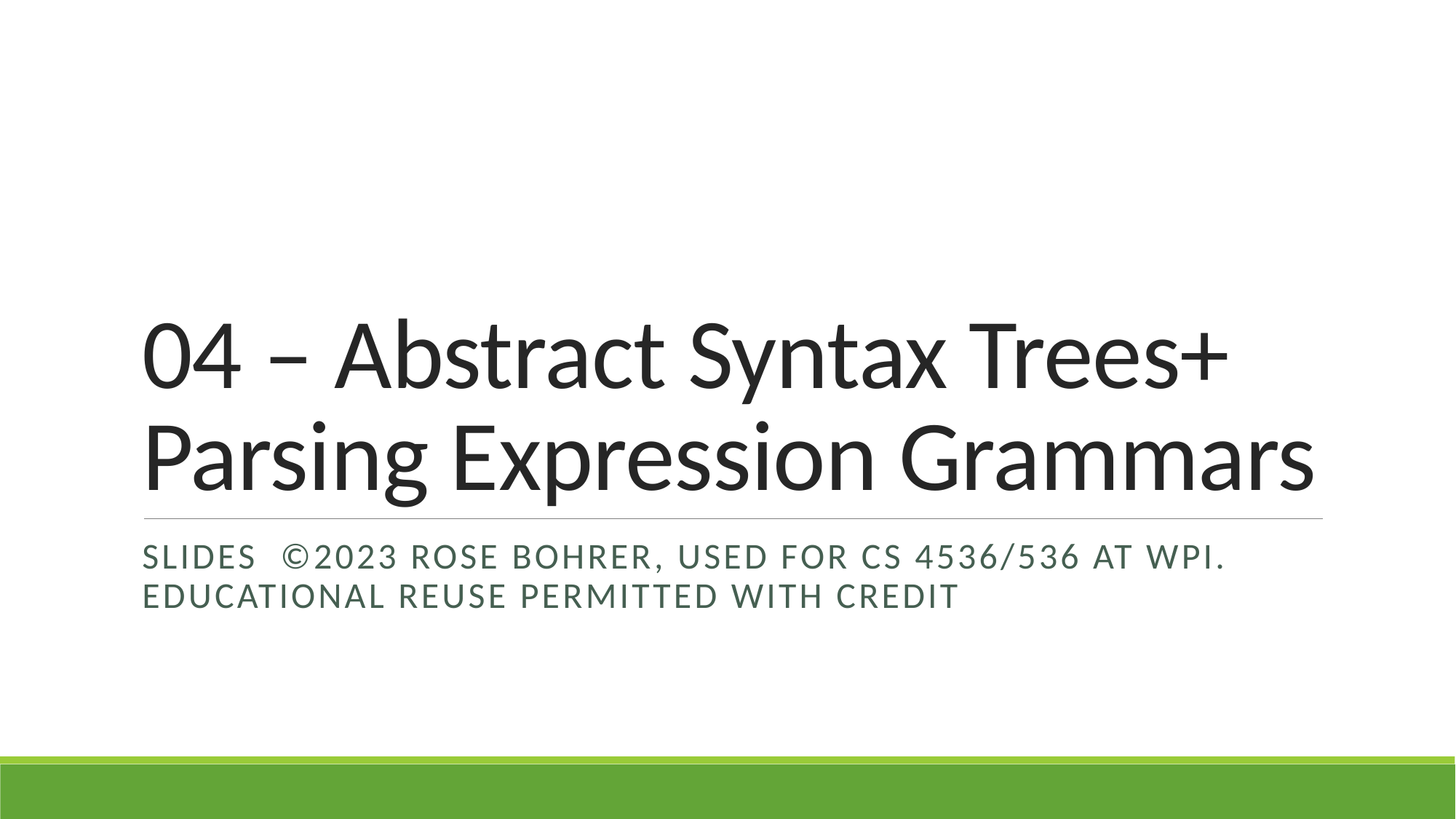

# 04 – Abstract Syntax Trees+ Parsing Expression Grammars
Slides  ©2023 Rose bohrer, used for cs 4536/536 at wpi.
Educational Reuse permitted with credit